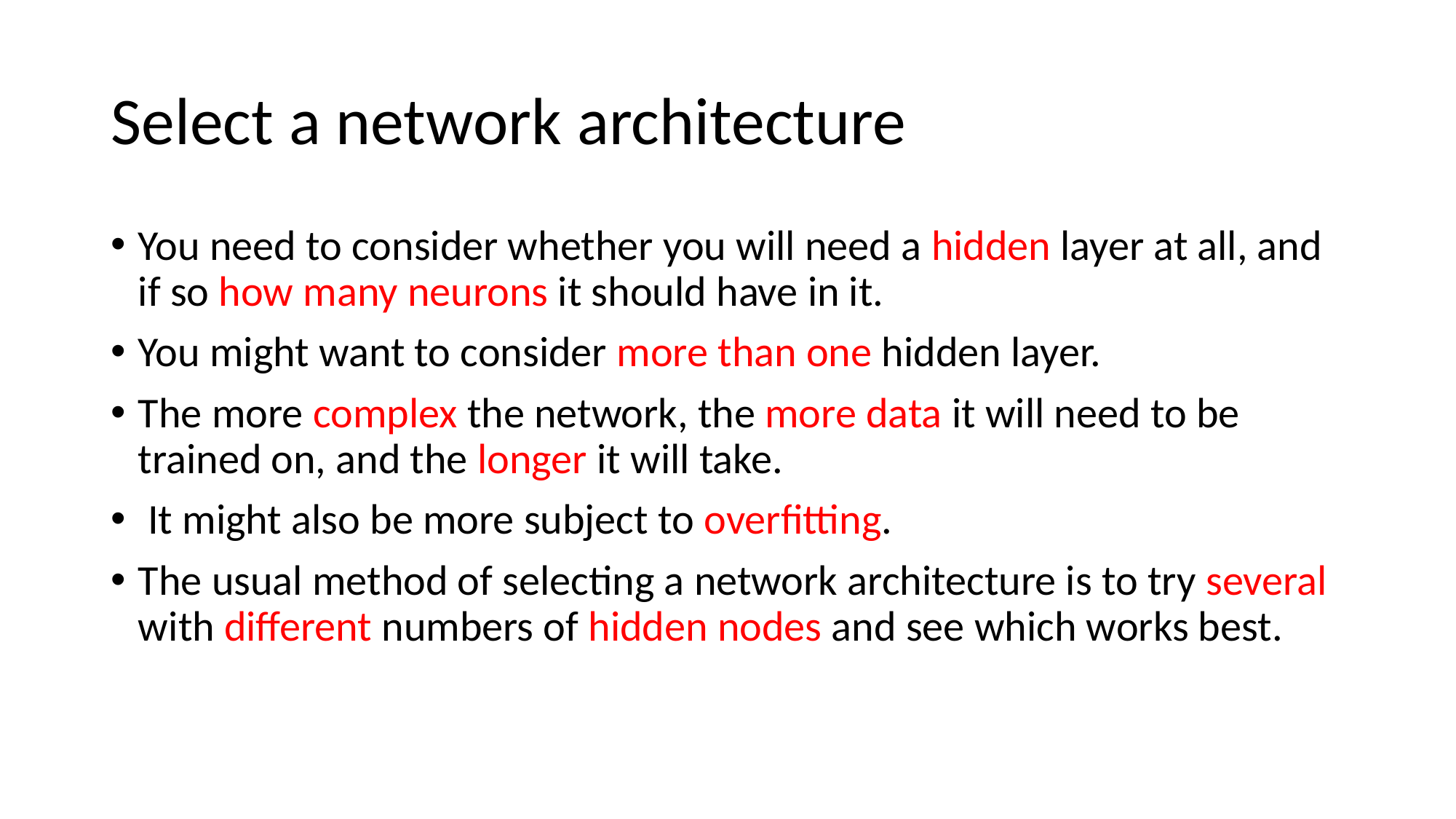

# Select a network architecture
You need to consider whether you will need a hidden layer at all, and if so how many neurons it should have in it.
You might want to consider more than one hidden layer.
The more complex the network, the more data it will need to be trained on, and the longer it will take.
 It might also be more subject to overfitting.
The usual method of selecting a network architecture is to try several with different numbers of hidden nodes and see which works best.